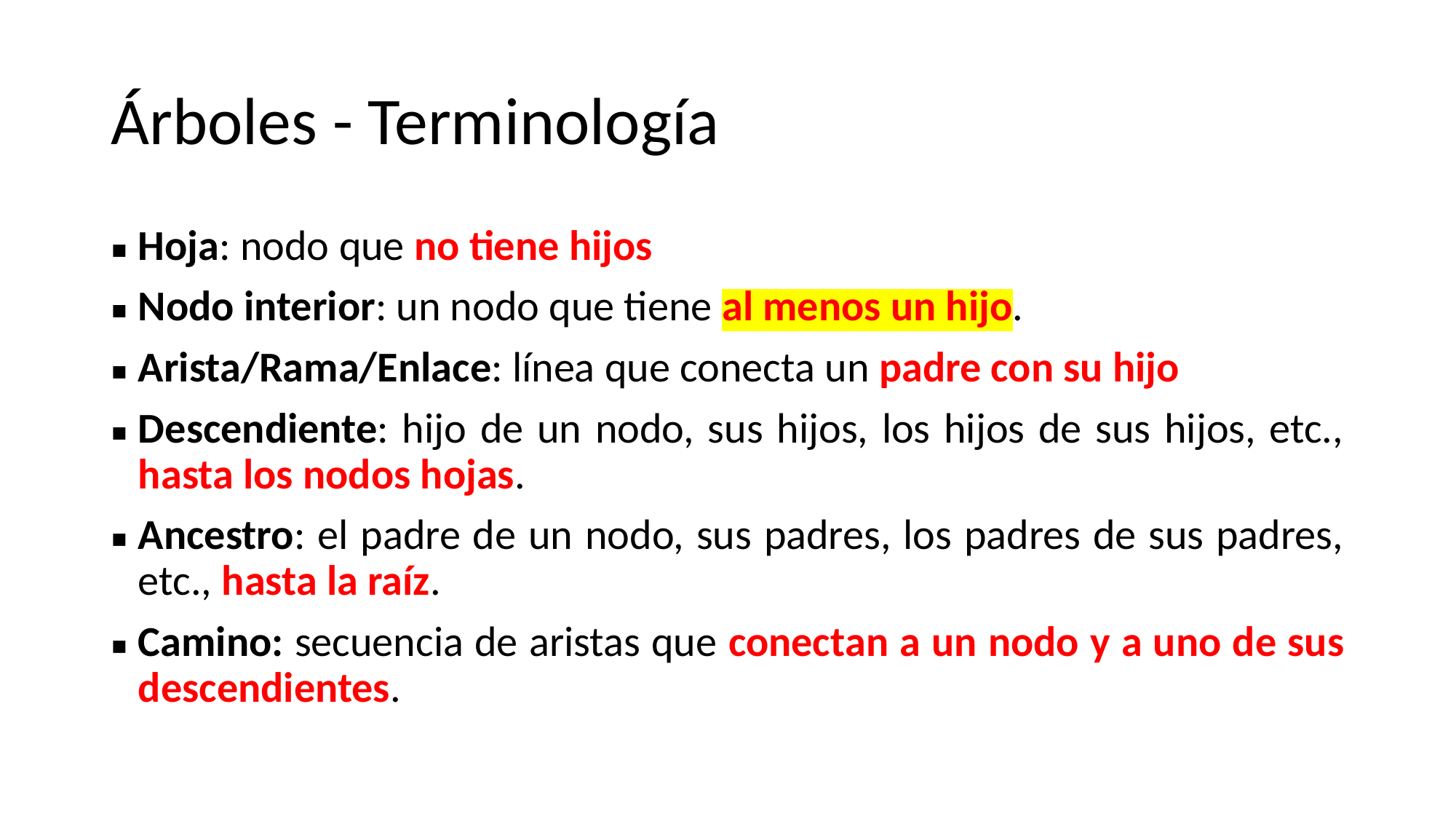

# Árboles - Terminología
Hoja: nodo que no tiene hijos
Nodo interior: un nodo que tiene al menos un hijo.
Arista/Rama/Enlace: línea que conecta un padre con su hijo
Descendiente: hijo de un nodo, sus hijos, los hijos de sus hijos, etc., hasta los nodos hojas.
Ancestro: el padre de un nodo, sus padres, los padres de sus padres, etc., hasta la raíz.
Camino: secuencia de aristas que conectan a un nodo y a uno de sus descendientes.